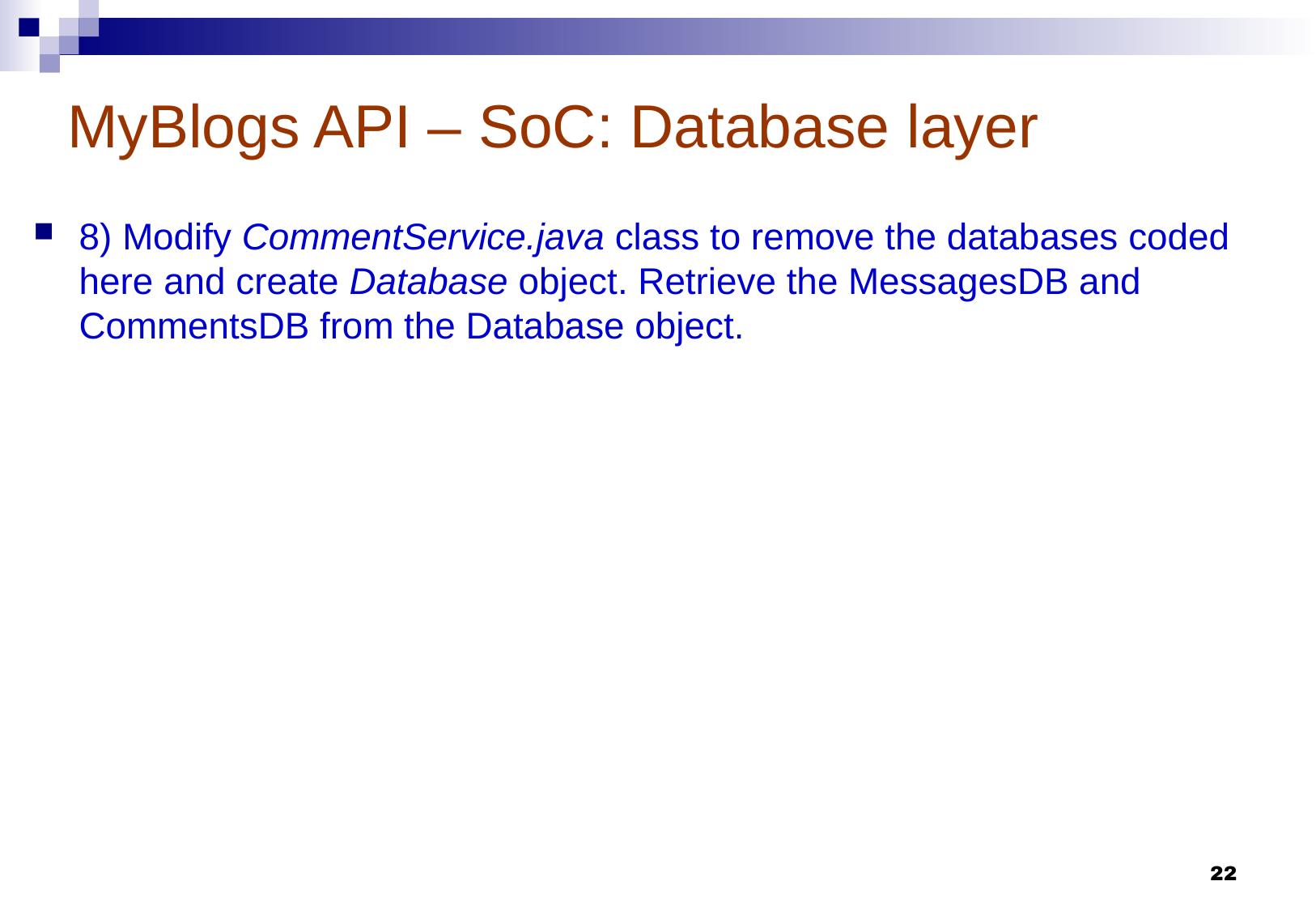

# MyBlogs API – SoC: Database layer
8) Modify CommentService.java class to remove the databases coded here and create Database object. Retrieve the MessagesDB and CommentsDB from the Database object.

22